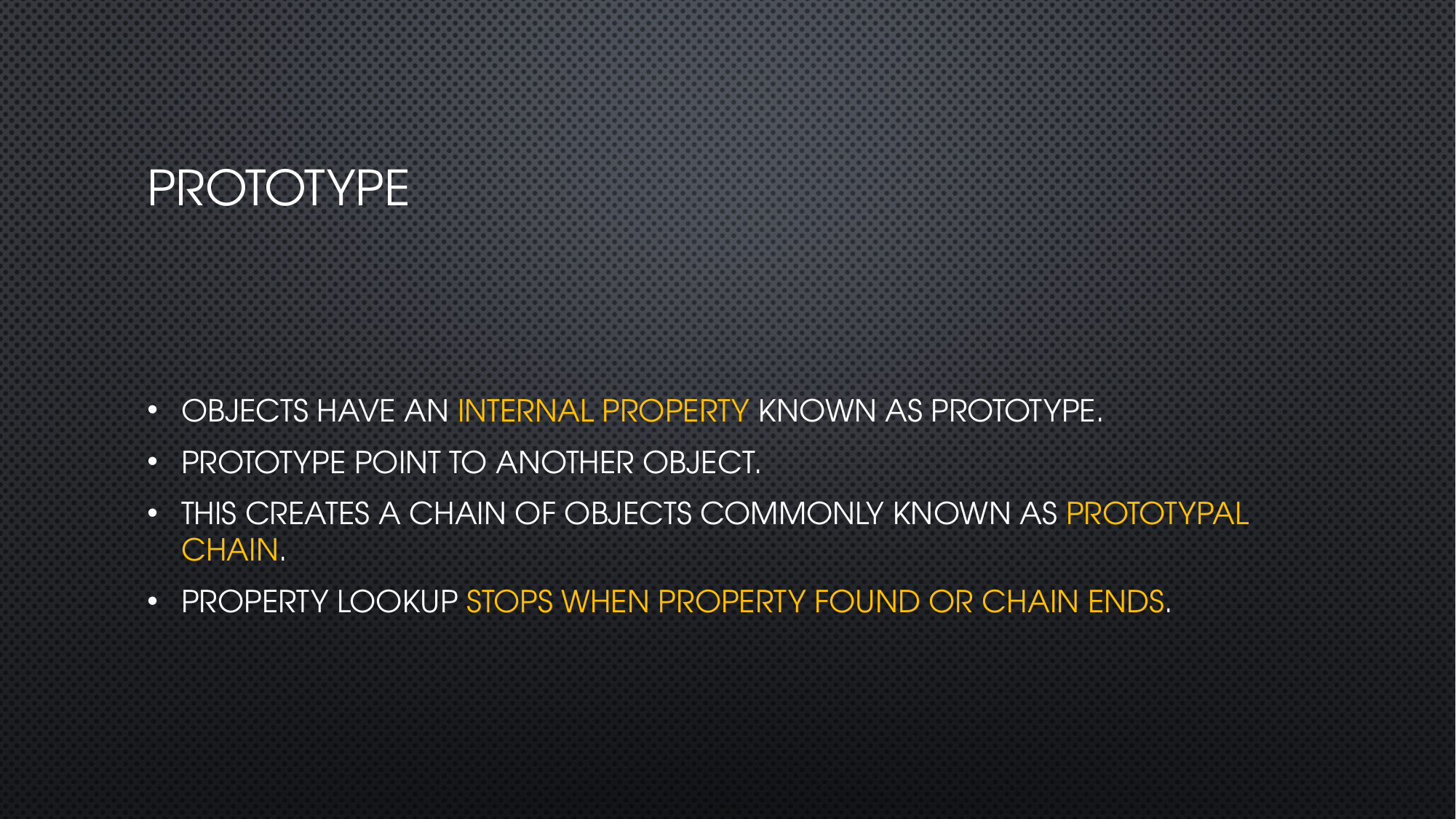

# Prototype
Objects have an internal property known as Prototype.
Prototype point to another object.
This creates a chain of objects commonly known as prototypal chain.
property lookup stops when property found or chain ends.